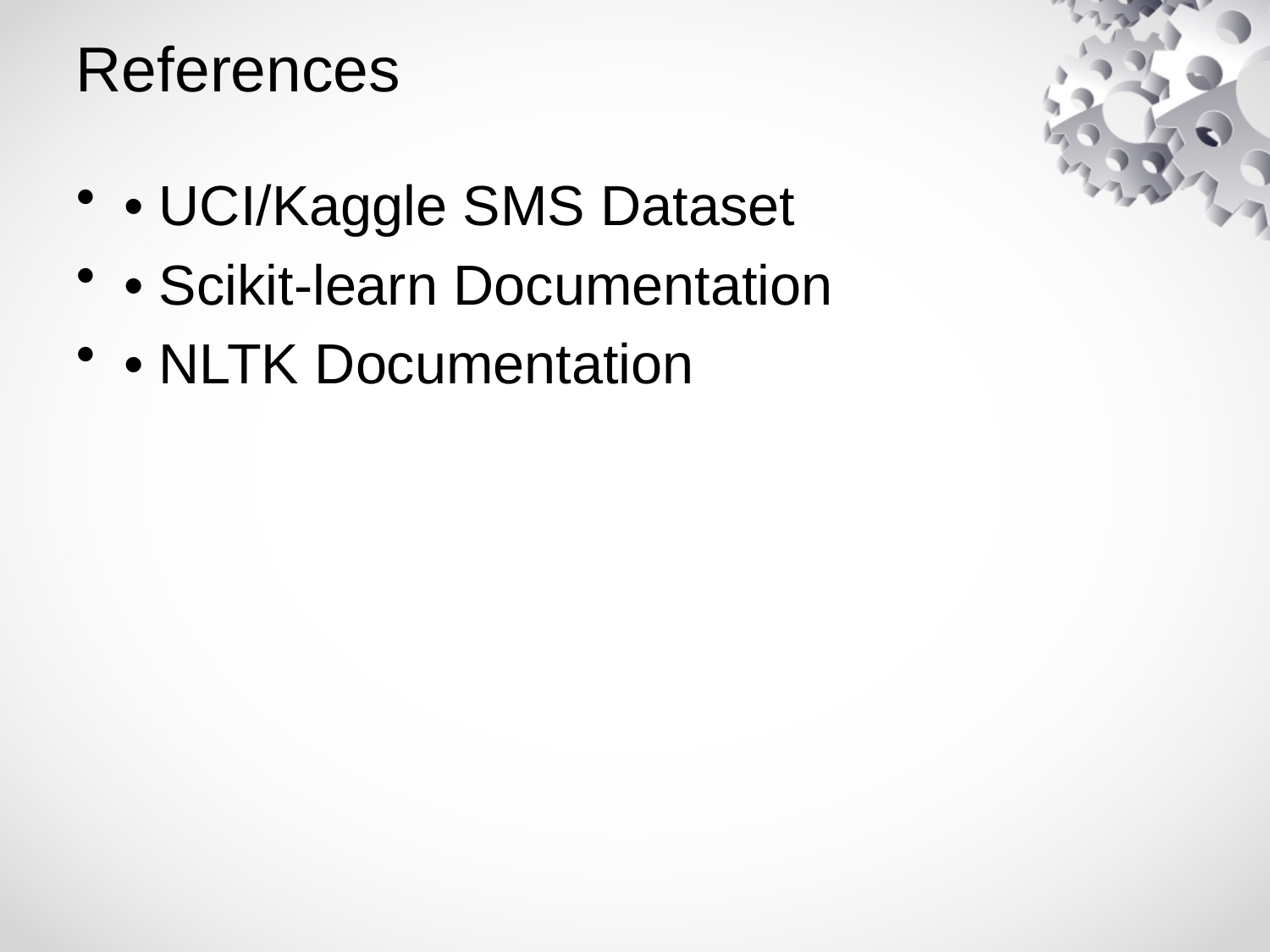

# References
• UCI/Kaggle SMS Dataset
• Scikit-learn Documentation
• NLTK Documentation